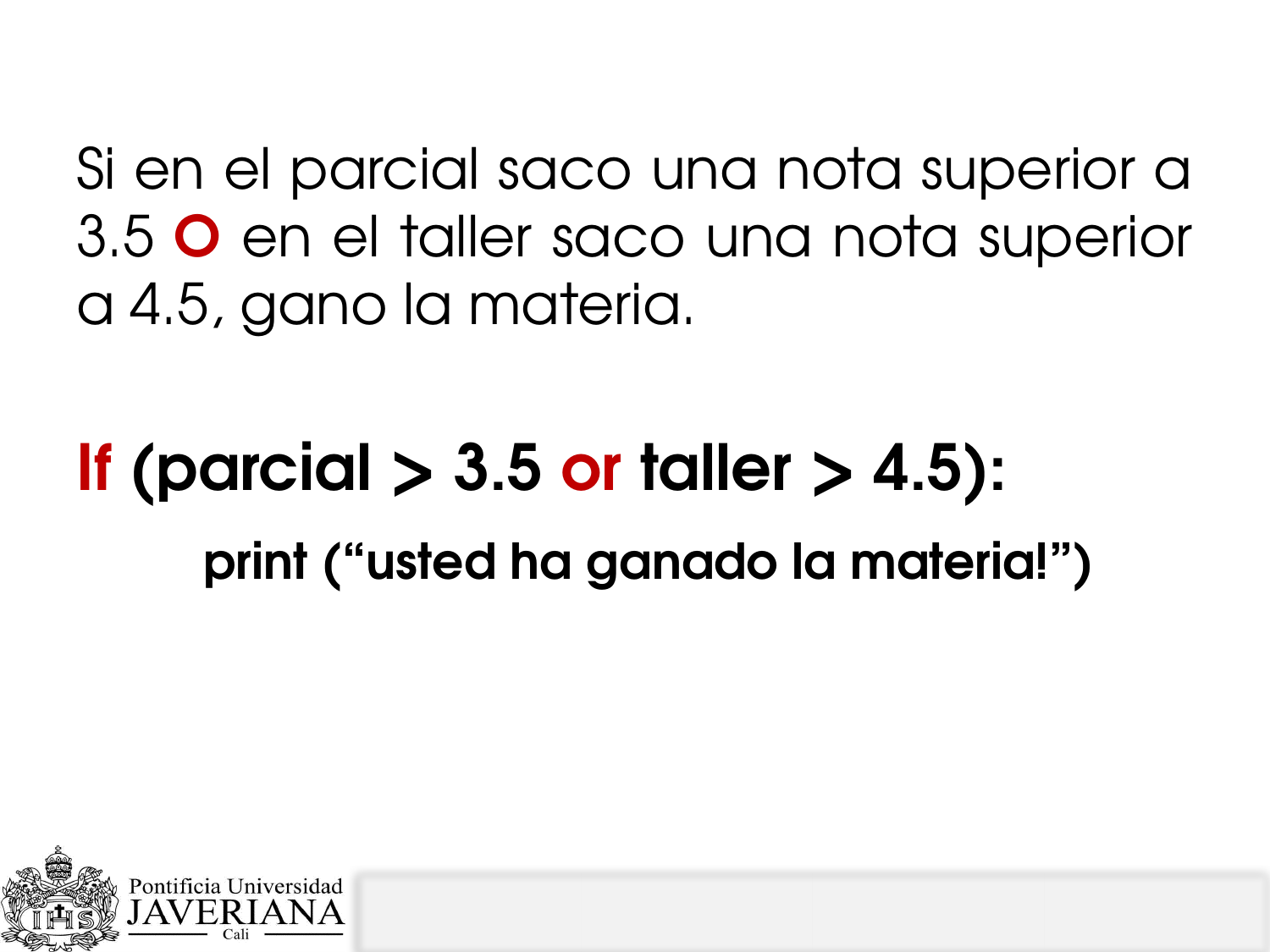

# Ejemplo or
Si en el parcial saco una nota superior a 3.5 O en el taller saco una nota superior a 4.5, gano la materia.

If (parcial > 3.5 or taller > 4.5):
	print (“usted ha ganado la materia!”)